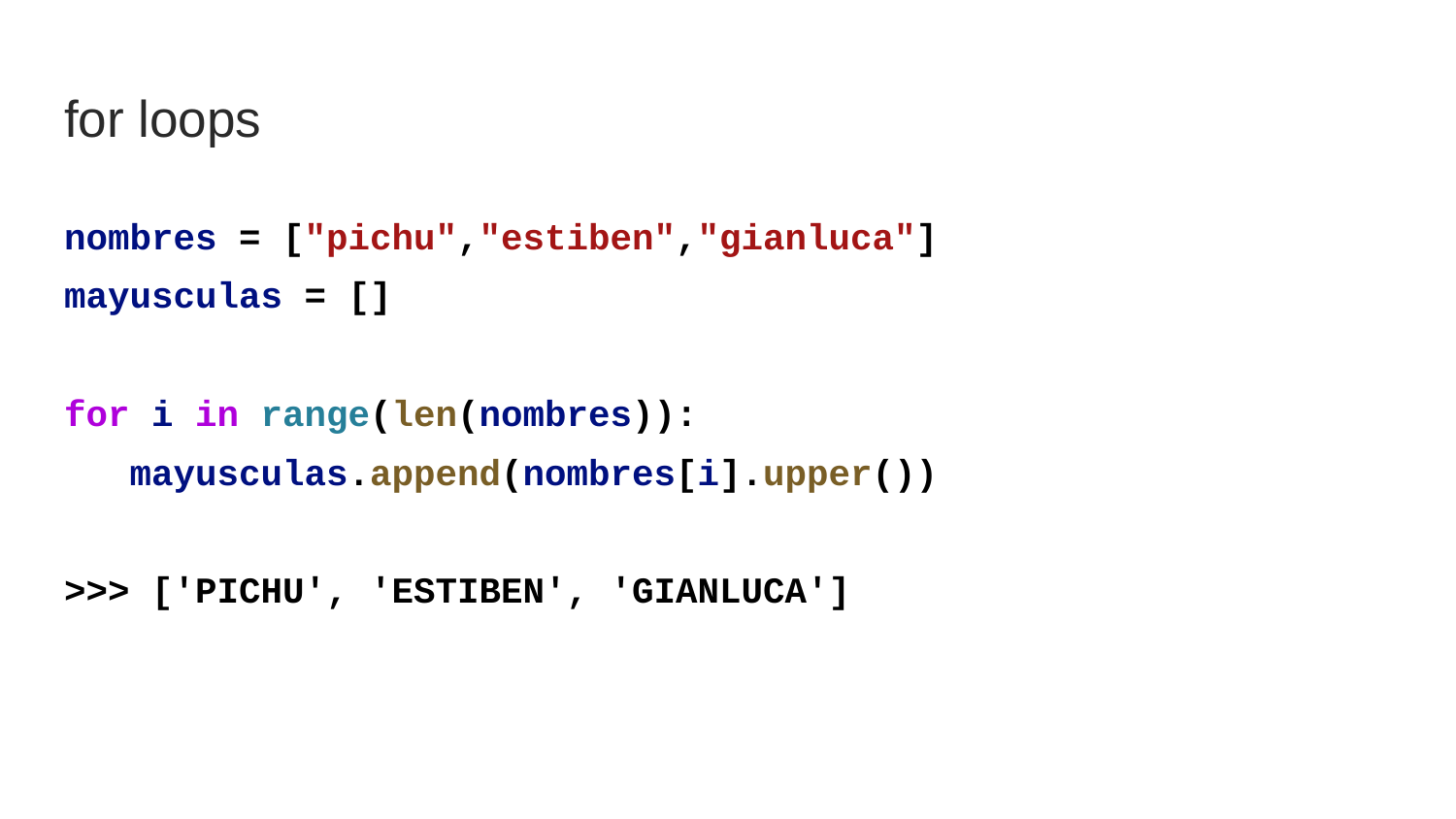

# for loops
nombres = ["pichu","estiben","gianluca"]
mayusculas = []

for i in range(len(nombres)):
   mayusculas.append(nombres[i].upper())

>>> ['PICHU', 'ESTIBEN', 'GIANLUCA']